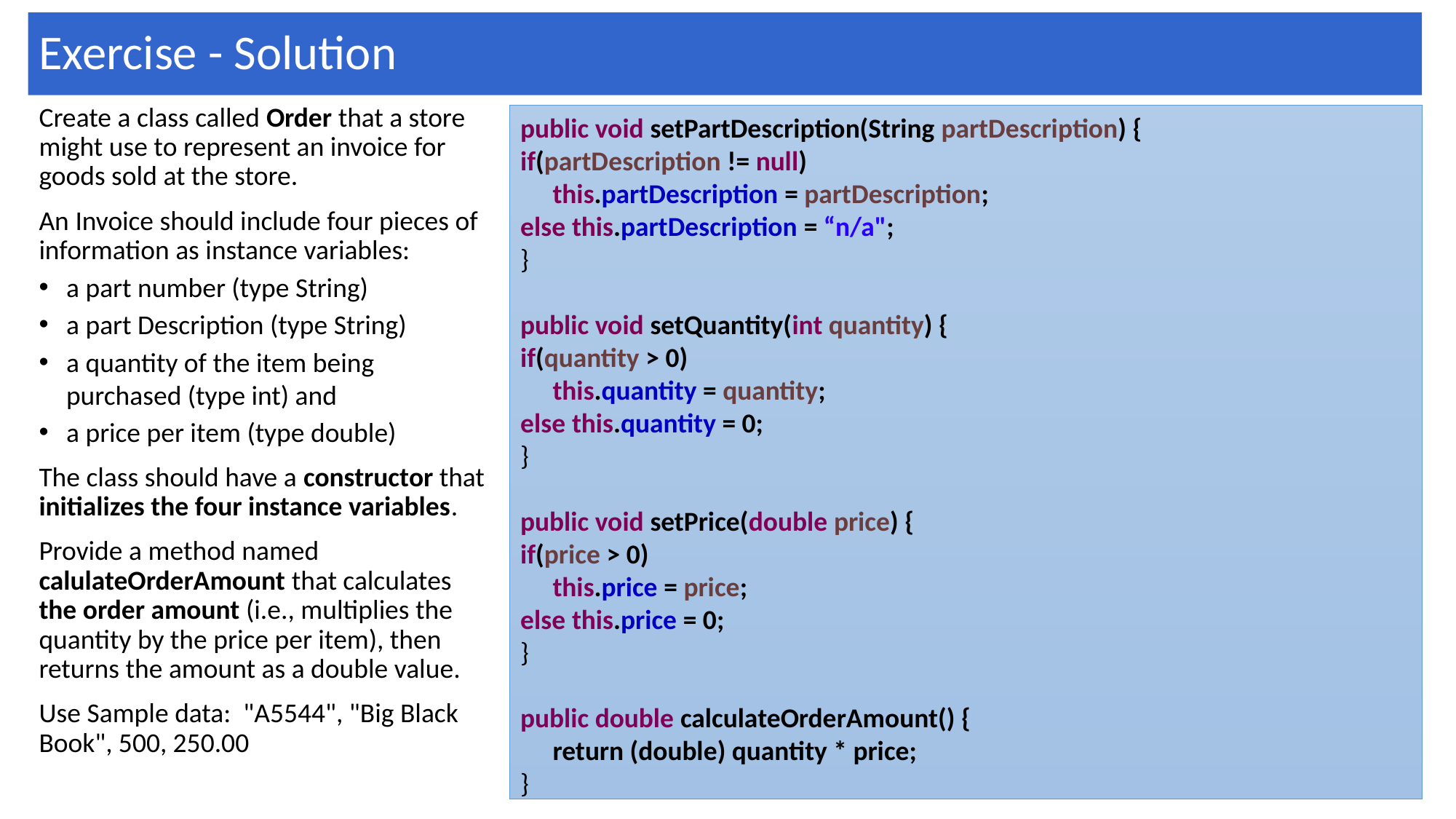

# Exercise - Solution
Create a class called Order that a store might use to represent an invoice for goods sold at the store.
An Invoice should include four pieces of information as instance variables:
a part number (type String)
a part Description (type String)
a quantity of the item being purchased (type int) and
a price per item (type double)
The class should have a constructor that initializes the four instance variables.
Provide a method named calulateOrderAmount that calculates the order amount (i.e., multiplies the quantity by the price per item), then returns the amount as a double value.
Use Sample data:  "A5544", "Big Black Book", 500, 250.00

public void setPartDescription(String partDescription) {
if(partDescription != null)
	this.partDescription = partDescription;
else this.partDescription = “n/a";
}

public void setQuantity(int quantity) {
if(quantity > 0)
	this.quantity = quantity;
else this.quantity = 0;
}

public void setPrice(double price) {
if(price > 0)
	this.price = price;
else this.price = 0;
}

public double calculateOrderAmount() {
	return (double) quantity * price;
}
42